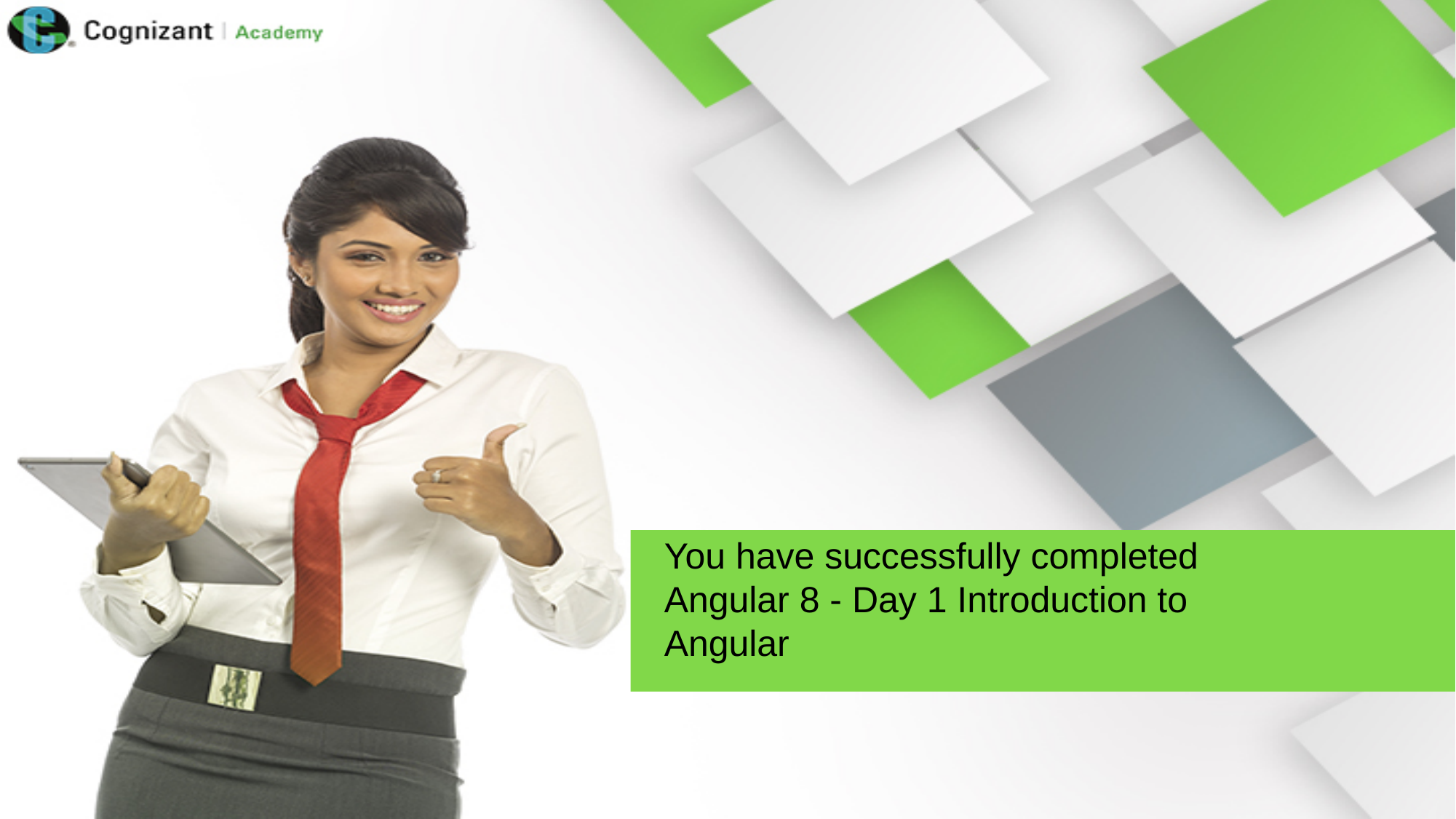

You have successfully completed Angular 8 - Day 1 Introduction to Angular